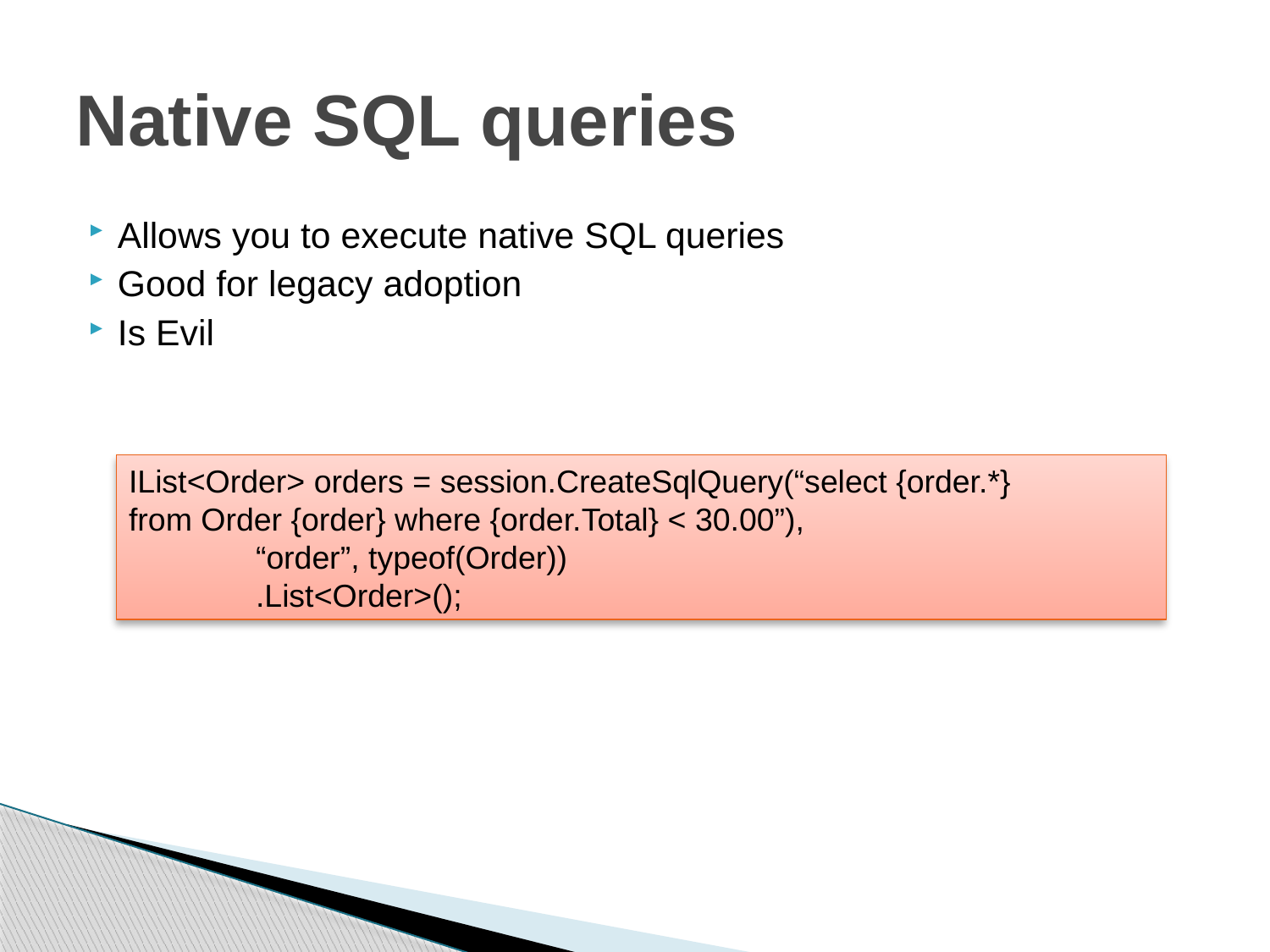

# Native SQL queries
Allows you to execute native SQL queries
Good for legacy adoption
Is Evil

IList<Order> orders = session.CreateSqlQuery(“select {order.*} 	from Order {order} where {order.Total} < 30.00”),
	“order”, typeof(Order))
	.List<Order>();